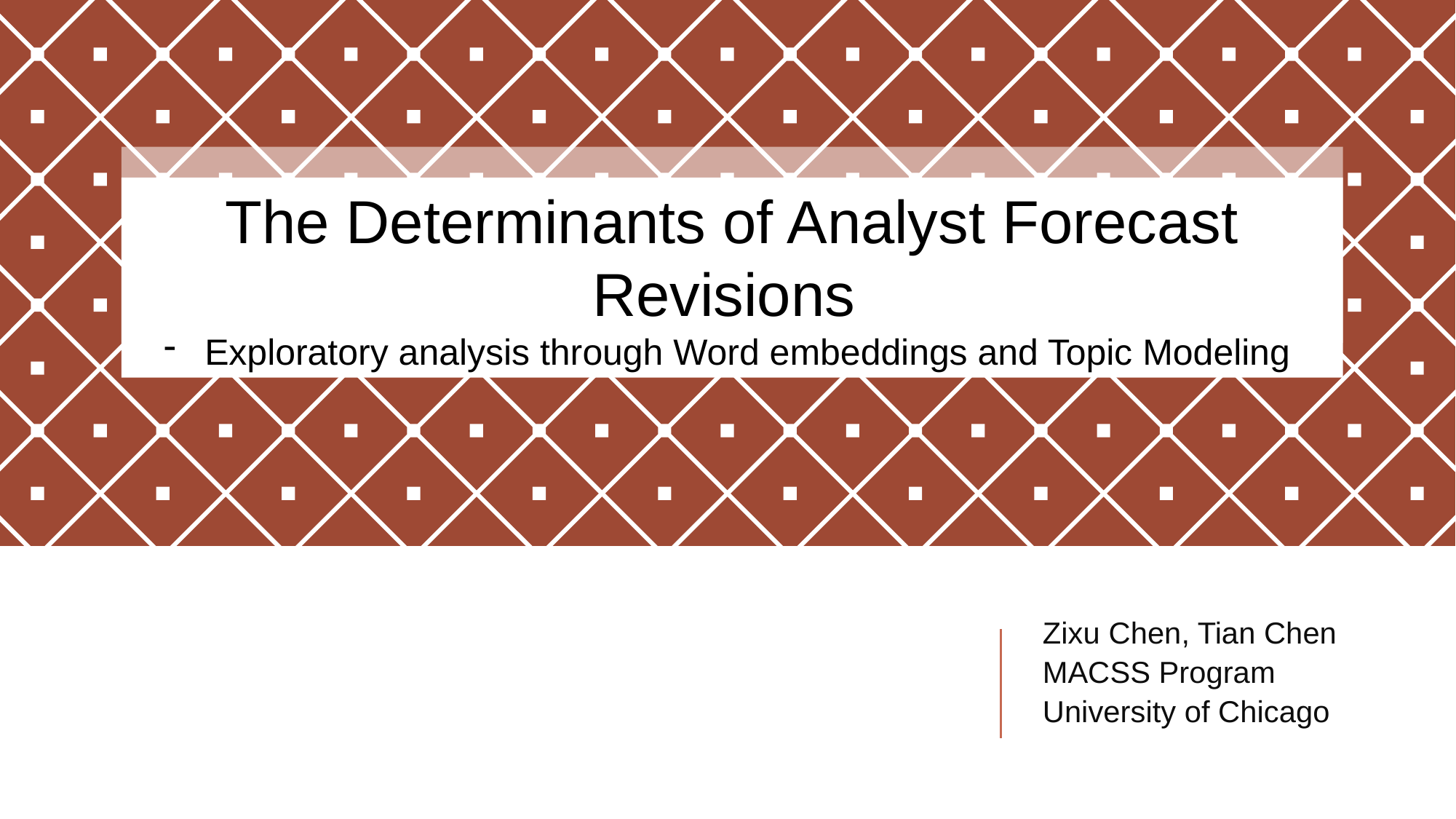

The Determinants of Analyst Forecast Revisions
Exploratory analysis through Word embeddings and Topic Modeling
Zixu Chen, Tian Chen
MACSS Program
University of Chicago
#